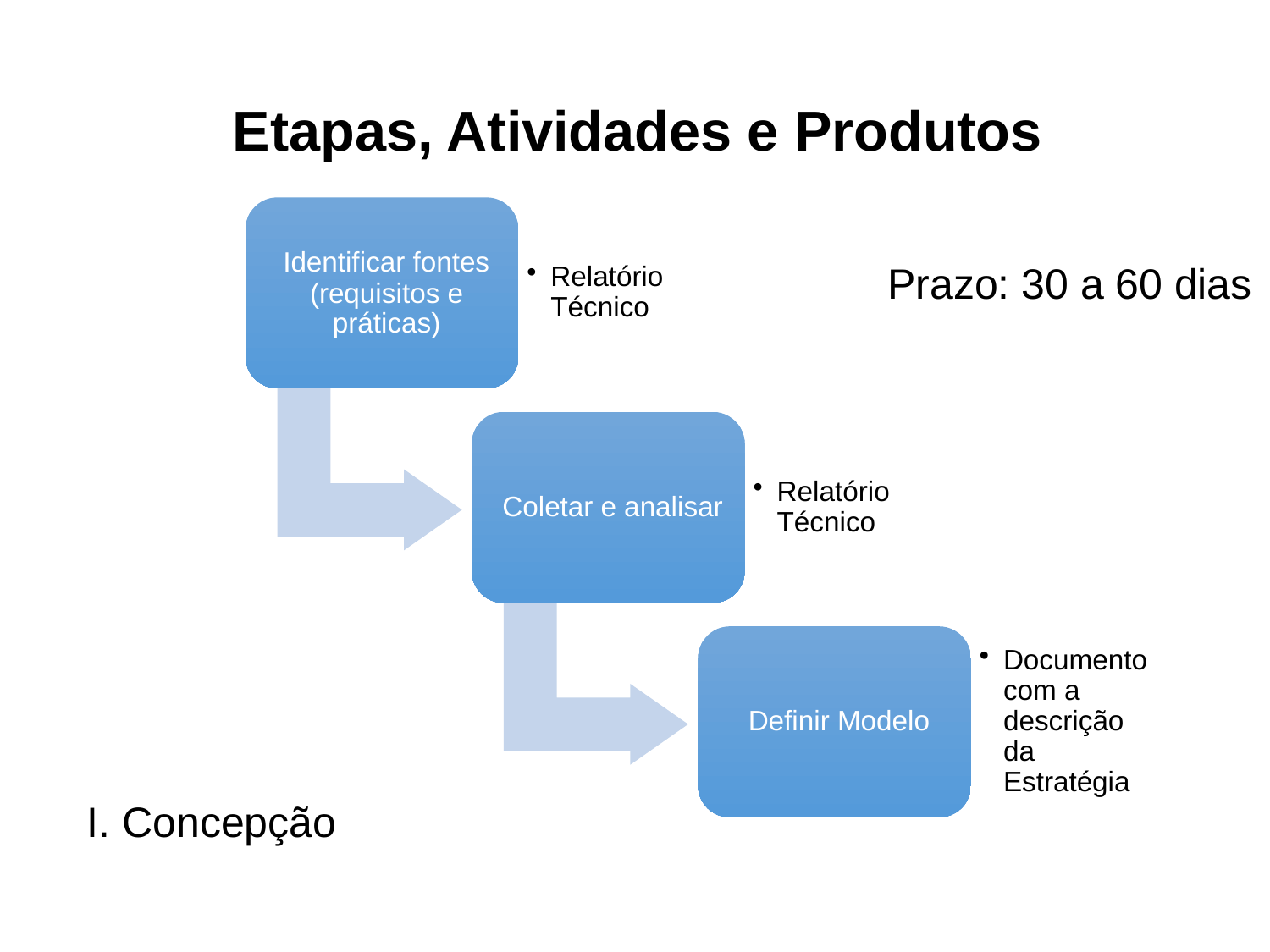

Etapas, Atividades e Produtos
Identificar fontes (requisitos e práticas)
Relatório Técnico
Coletar e analisar
Relatório Técnico
Definir Modelo
Documento com a descrição da Estratégia
Prazo: 30 a 60 dias
I. Concepção